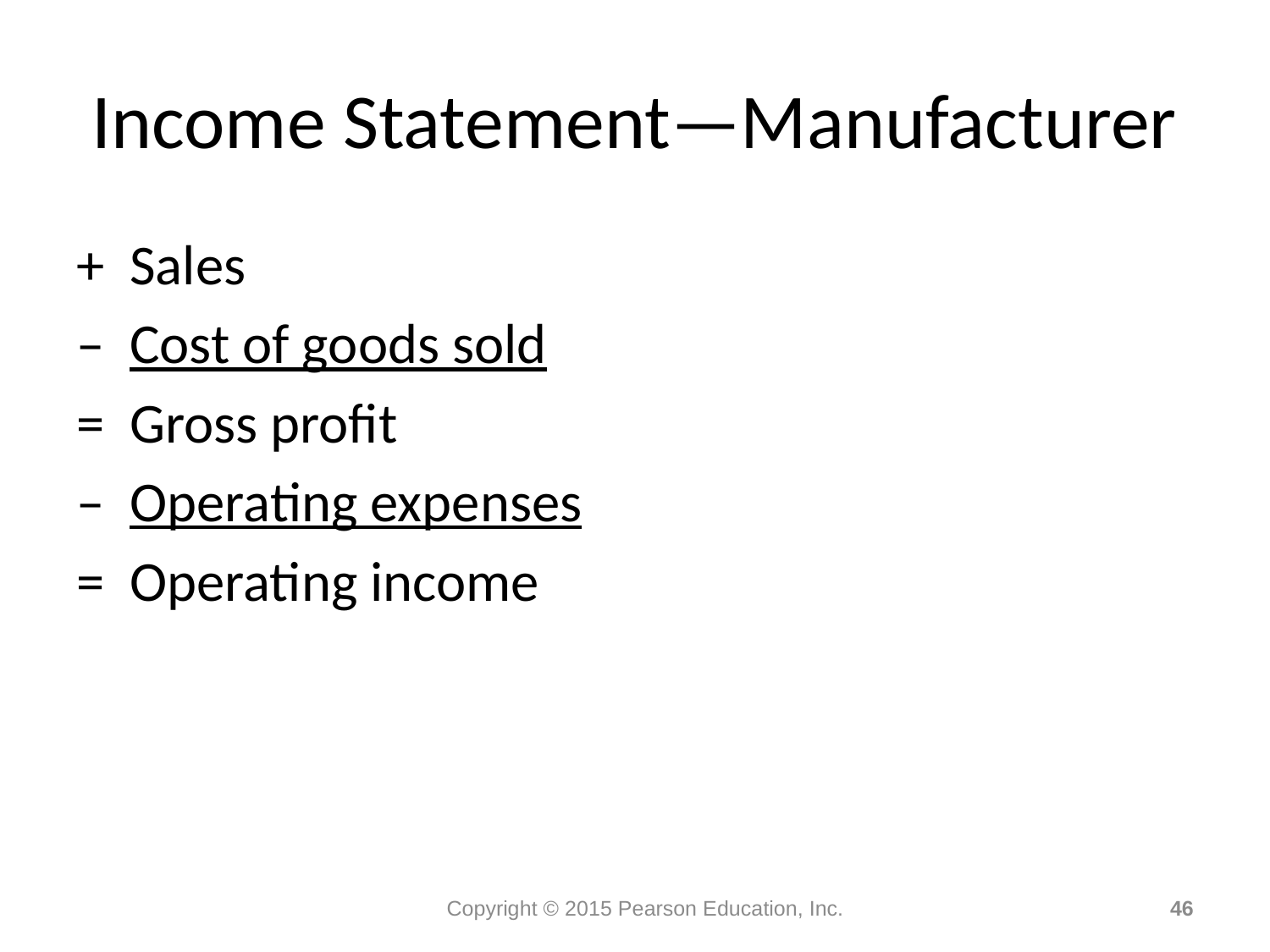

# Income Statement—Manufacturer
+  Sales
–  Cost of goods sold
=  Gross profit
–  Operating expenses
=  Operating income
Copyright © 2015 Pearson Education, Inc.
46